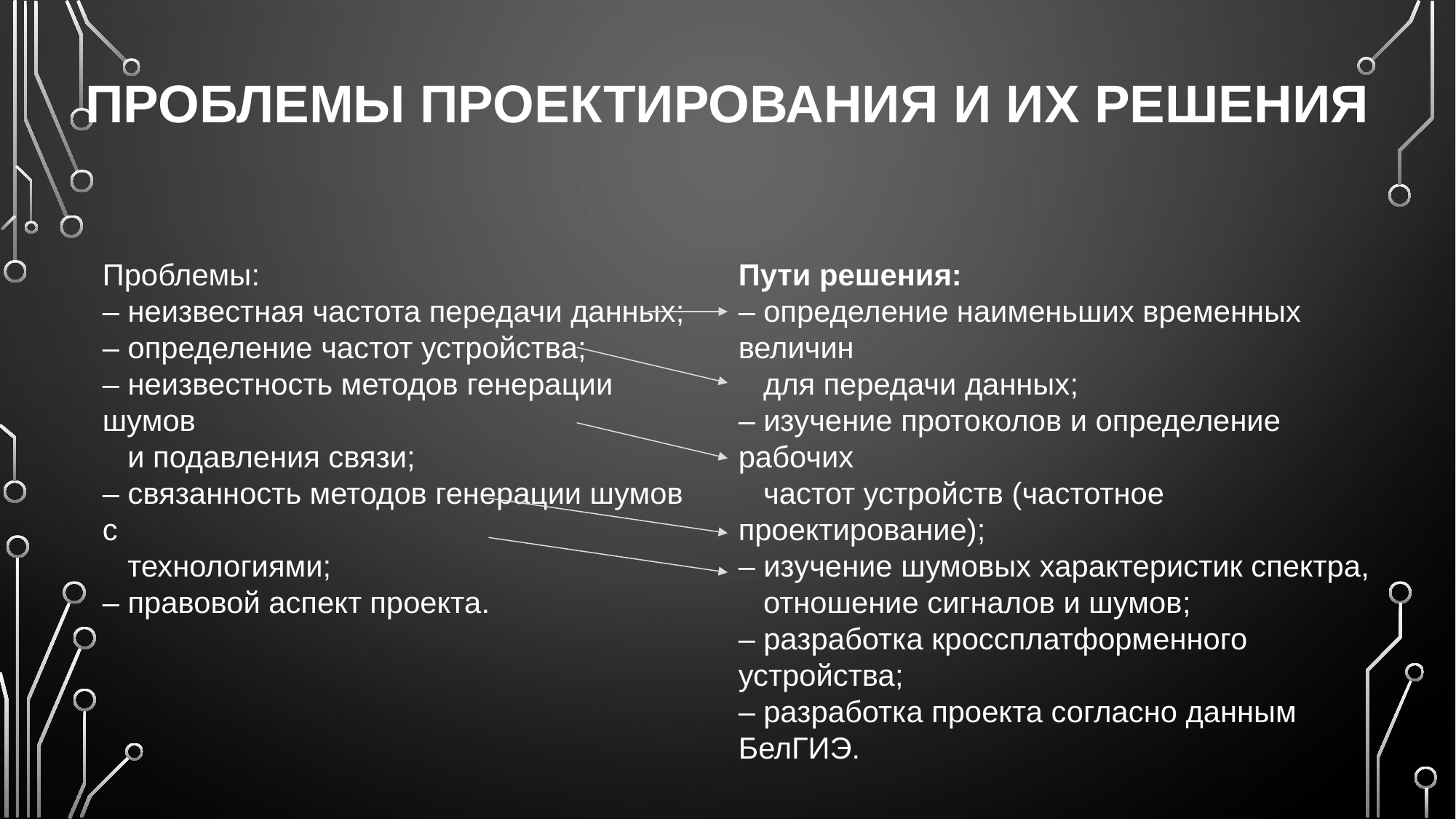

ПРОБЛЕМЫ ПРОЕКТИРОВАНИЯ и их решения
Проблемы:
– неизвестная частота передачи данных;
– определение частот устройства;
– неизвестность методов генерации шумов
   и подавления связи;
– связанность методов генерации шумов с
   технологиями;
– правовой аспект проекта.
Пути решения:
– определение наименьших временных величин
   для передачи данных;
– изучение протоколов и определение рабочих
   частот устройств (частотное проектирование);
– изучение шумовых характеристик спектра,
   отношение сигналов и шумов;
– разработка кроссплатформенного устройства;
– разработка проекта согласно данным БелГИЭ.